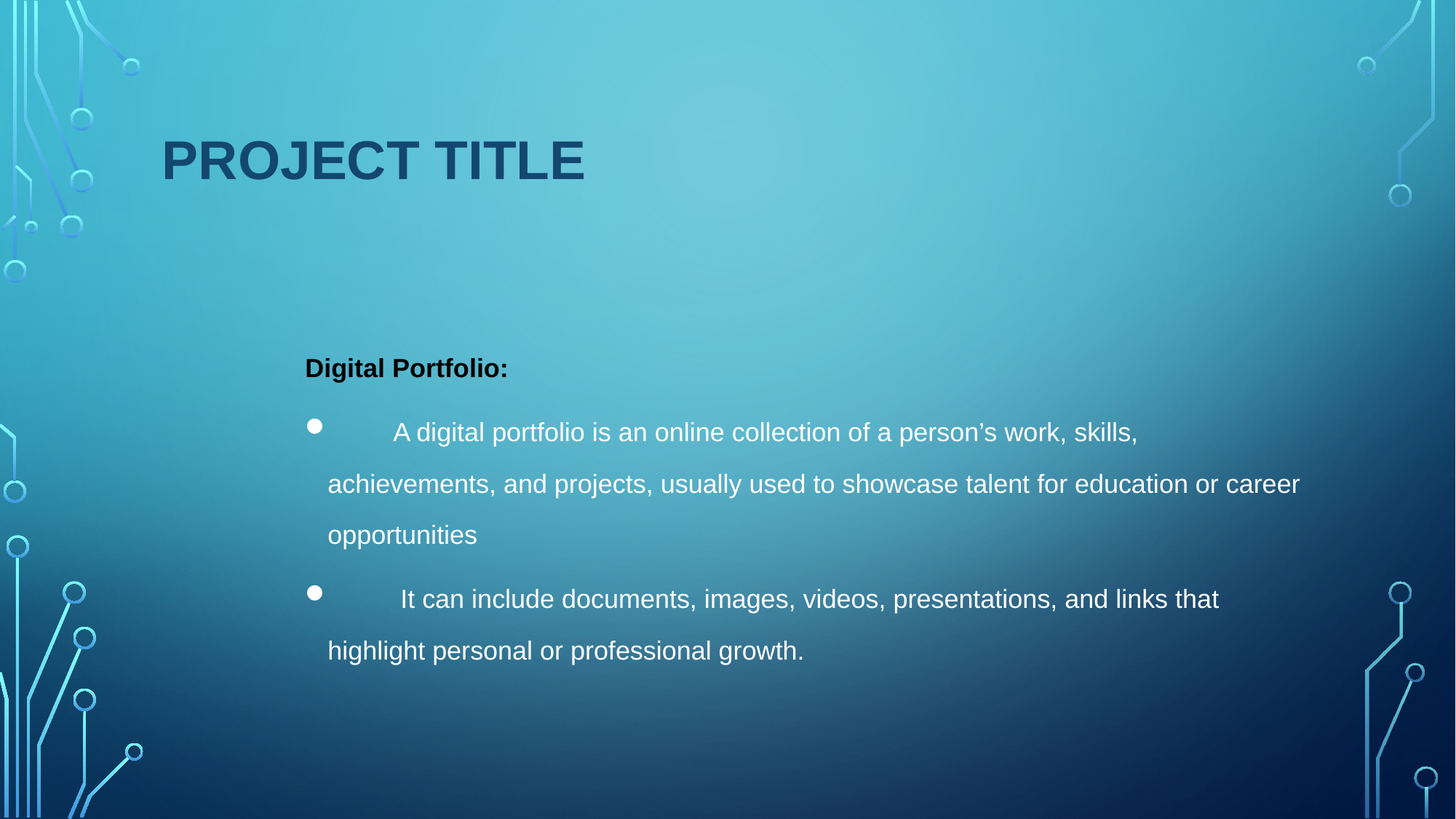

# Project title

Digital Portfolio:
         A digital portfolio is an online collection of a person’s work, skills, achievements, and projects, usually used to showcase talent for education or career opportunities
          It can include documents, images, videos, presentations, and links that highlight personal or professional growth.